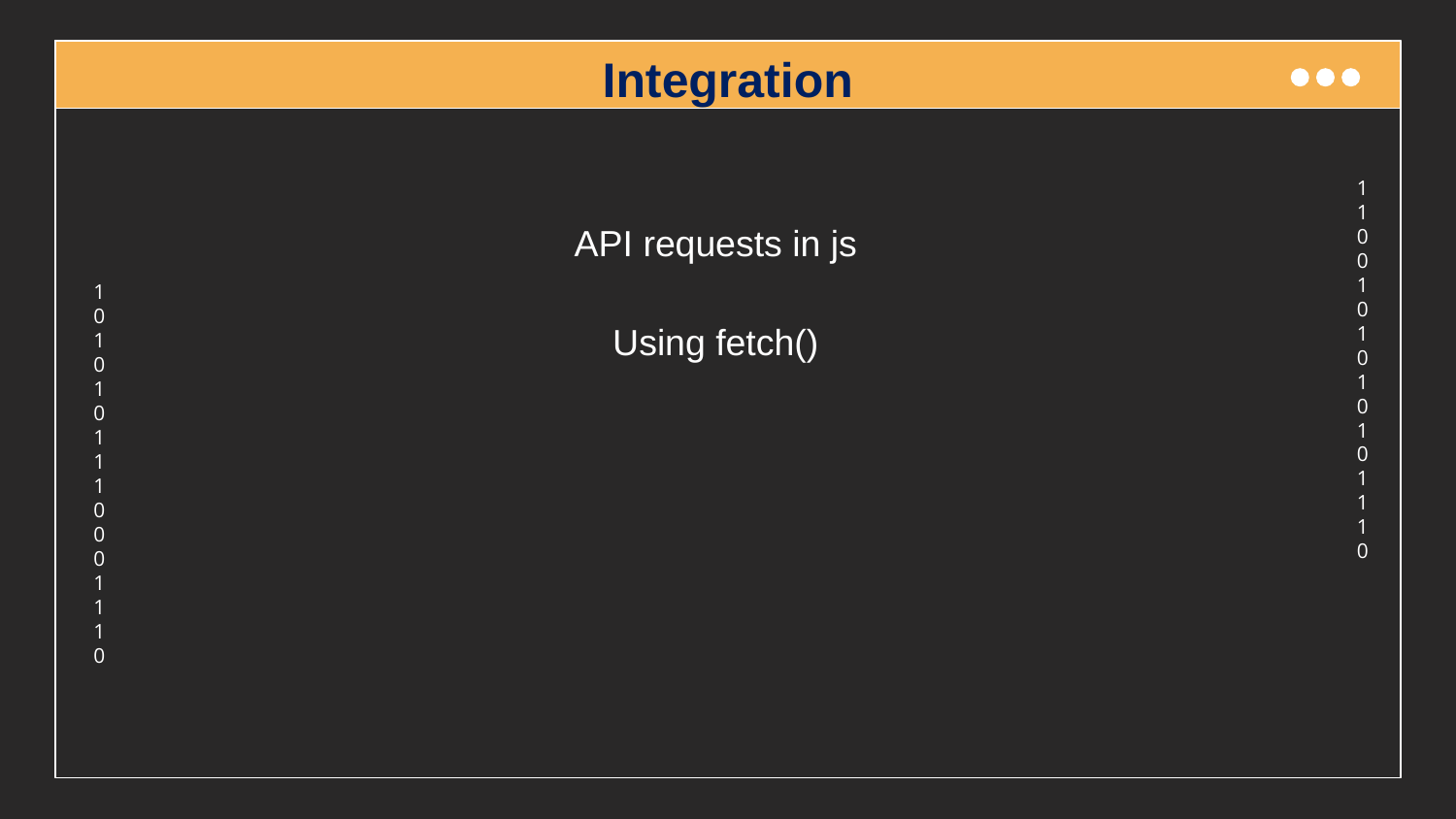

Integration
          API requests in js
          Using fetch()